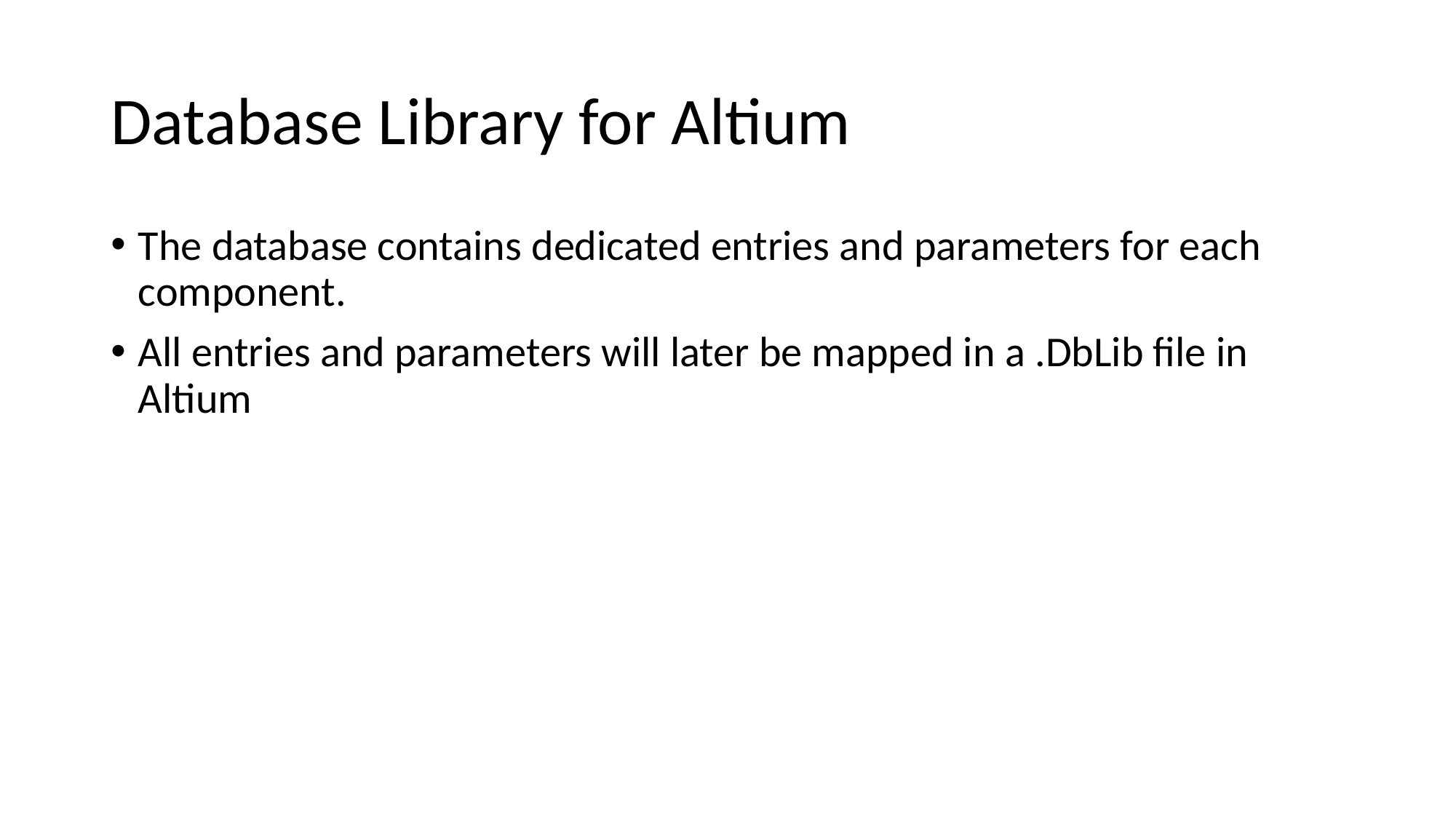

# Database Library for Altium
The database contains dedicated entries and parameters for each component.
All entries and parameters will later be mapped in a .DbLib file in Altium